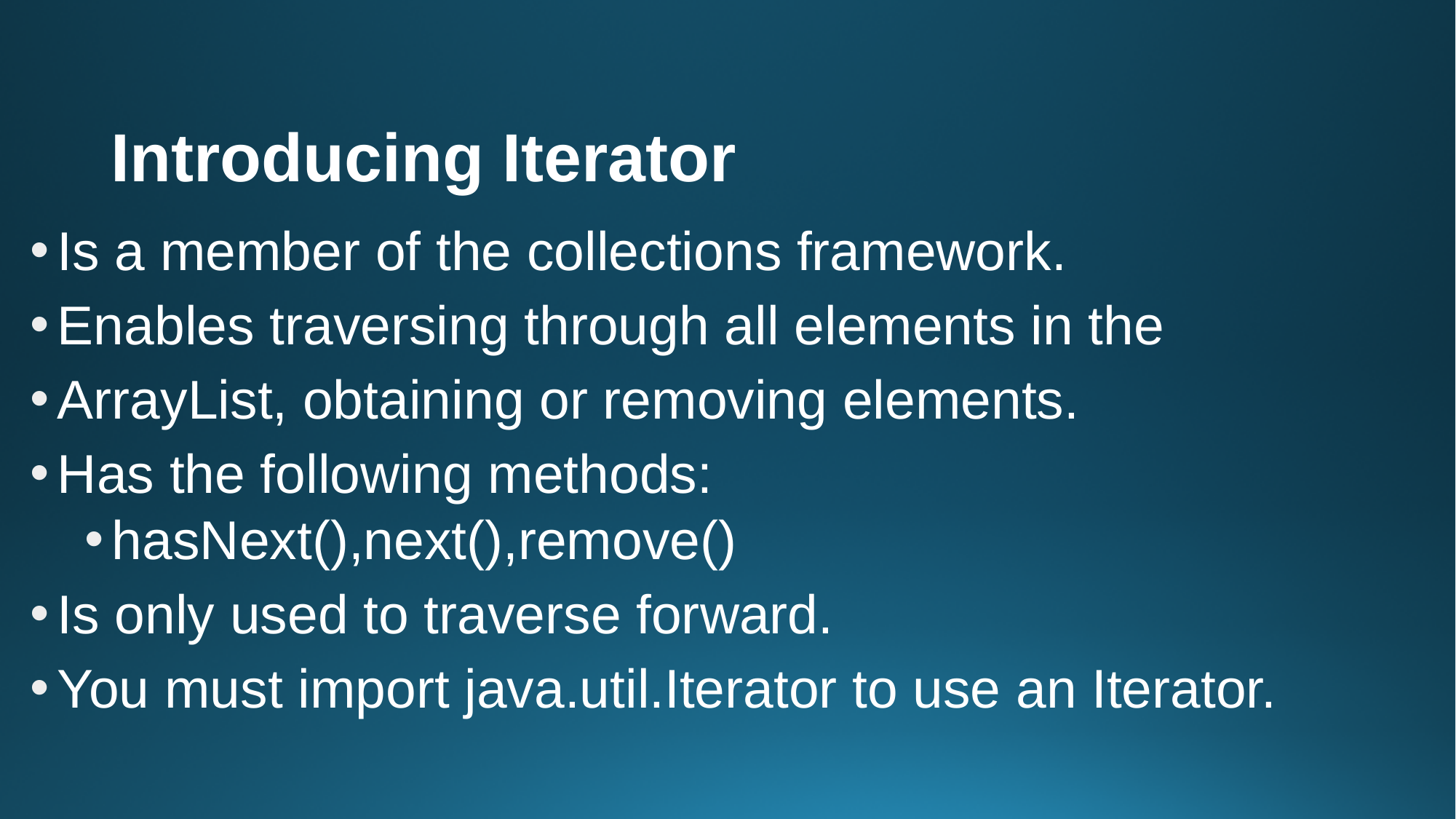

# Introducing Iterator
Is a member of the collections framework.
Enables traversing through all elements in the
ArrayList, obtaining or removing elements.
Has the following methods:
hasNext(),next(),remove()
Is only used to traverse forward.
You must import java.util.Iterator to use an Iterator.